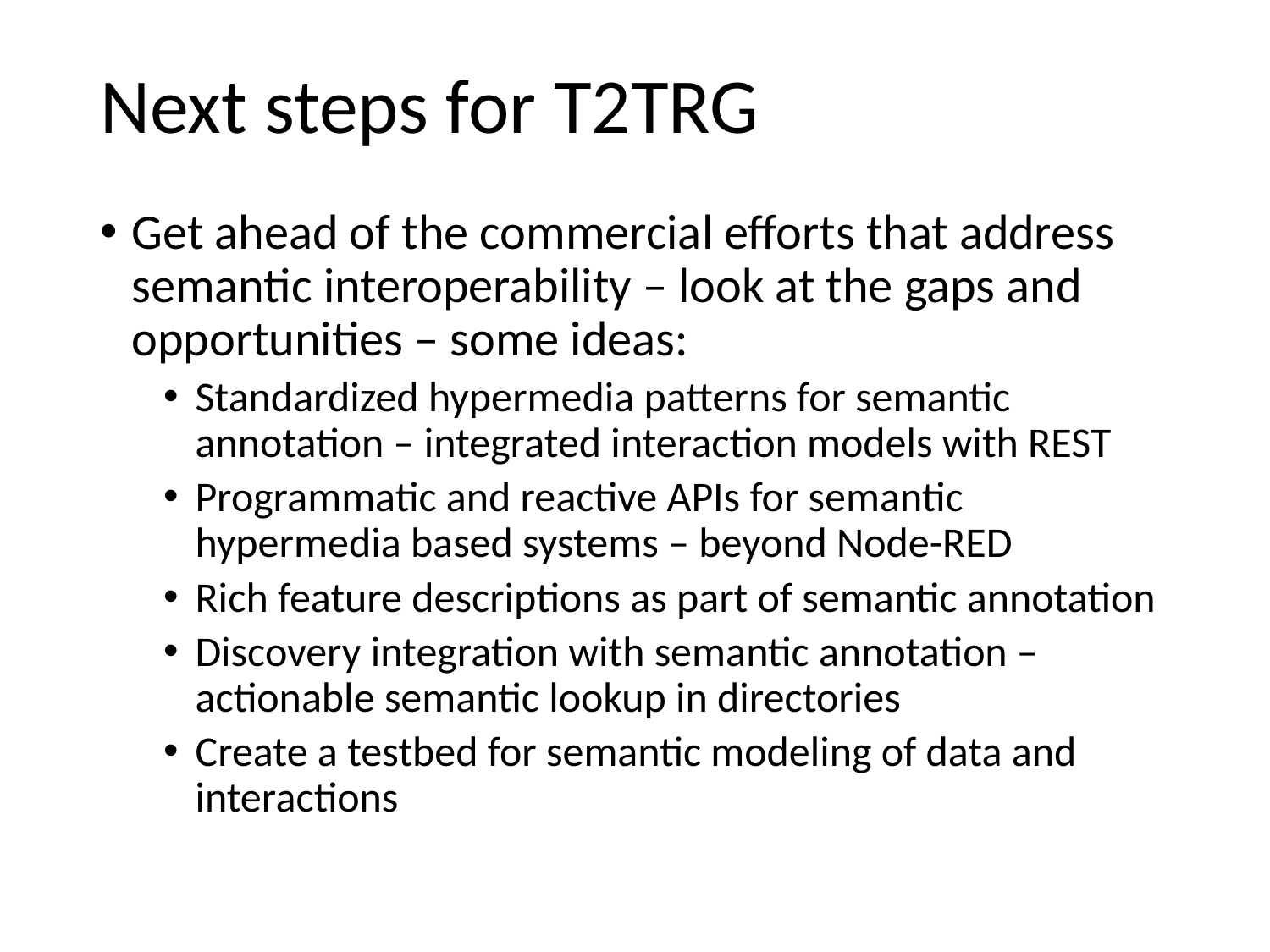

# Next steps for T2TRG
Get ahead of the commercial efforts that address semantic interoperability – look at the gaps and opportunities – some ideas:
Standardized hypermedia patterns for semantic annotation – integrated interaction models with REST
Programmatic and reactive APIs for semantic hypermedia based systems – beyond Node-RED
Rich feature descriptions as part of semantic annotation
Discovery integration with semantic annotation – actionable semantic lookup in directories
Create a testbed for semantic modeling of data and interactions